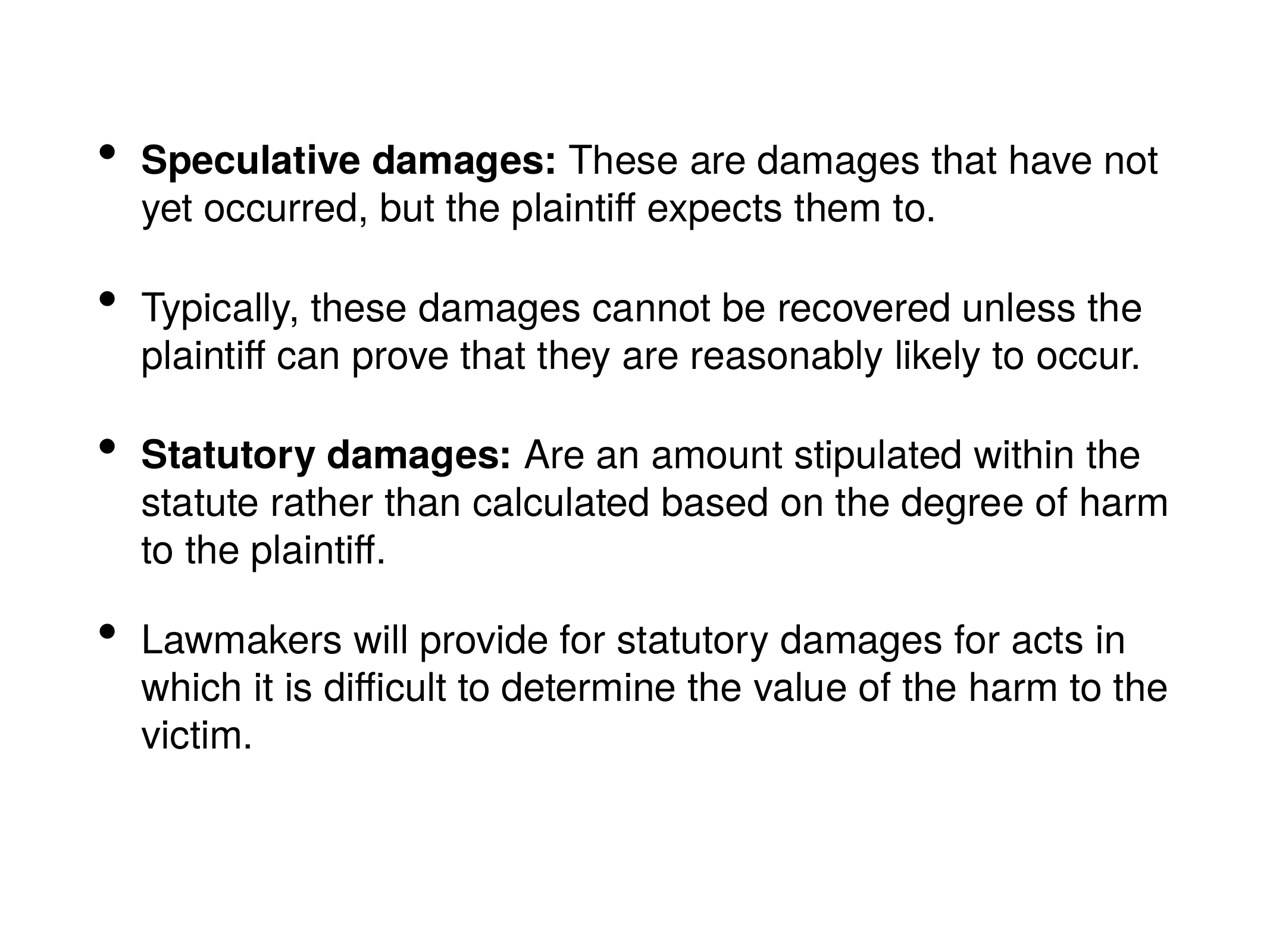

Speculative damages: These are damages that have not yet occurred, but the plaintiff expects them to.
Typically, these damages cannot be recovered unless the plaintiff can prove that they are reasonably likely to occur.
Statutory damages: Are an amount stipulated within the statute rather than calculated based on the degree of harm to the plaintiff.
Lawmakers will provide for statutory damages for acts in which it is difficult to determine the value of the harm to the victim.